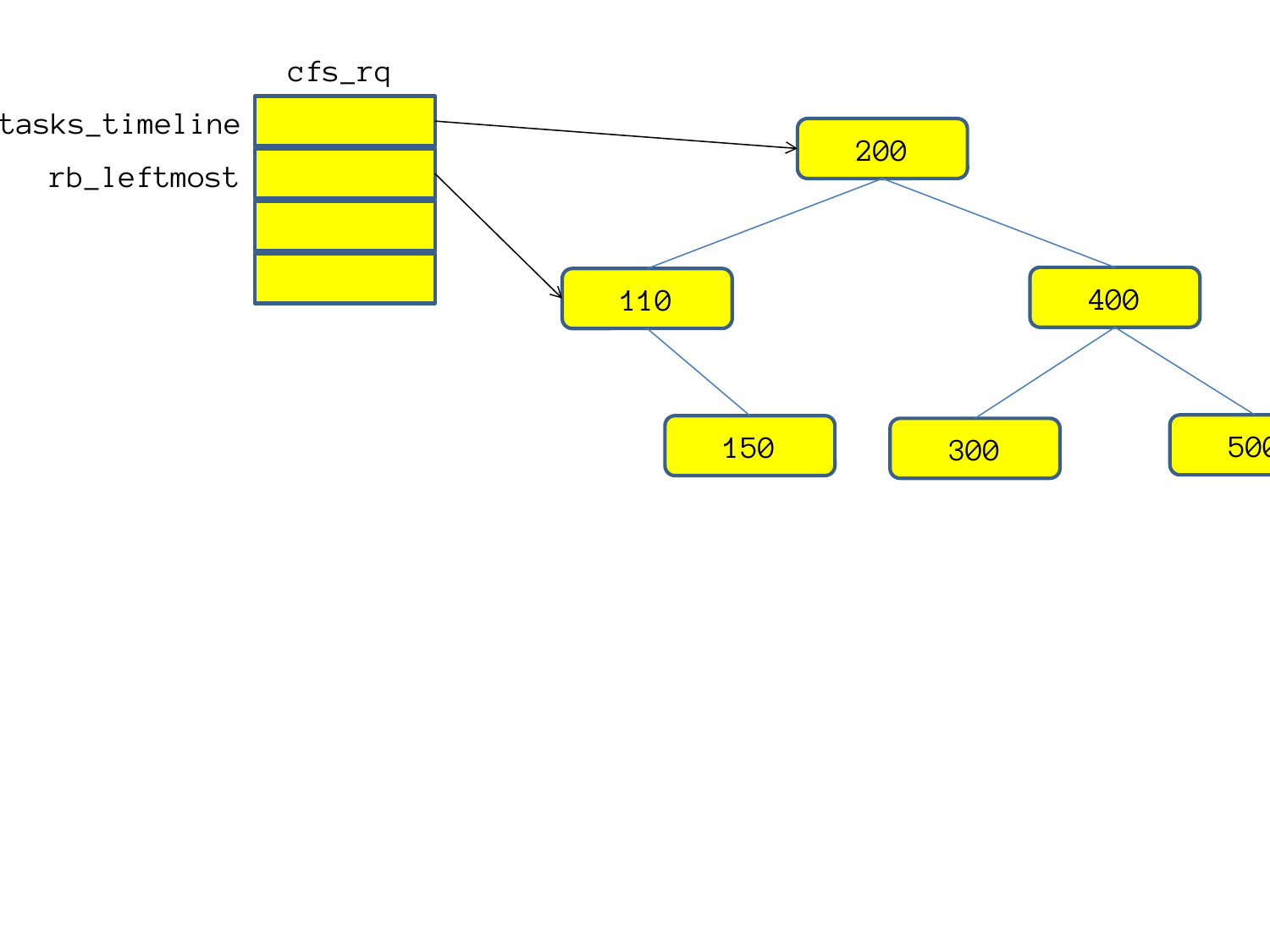

cfs_rq
tasks_timeline

200

rb_leftmost

400
110
500
150
300